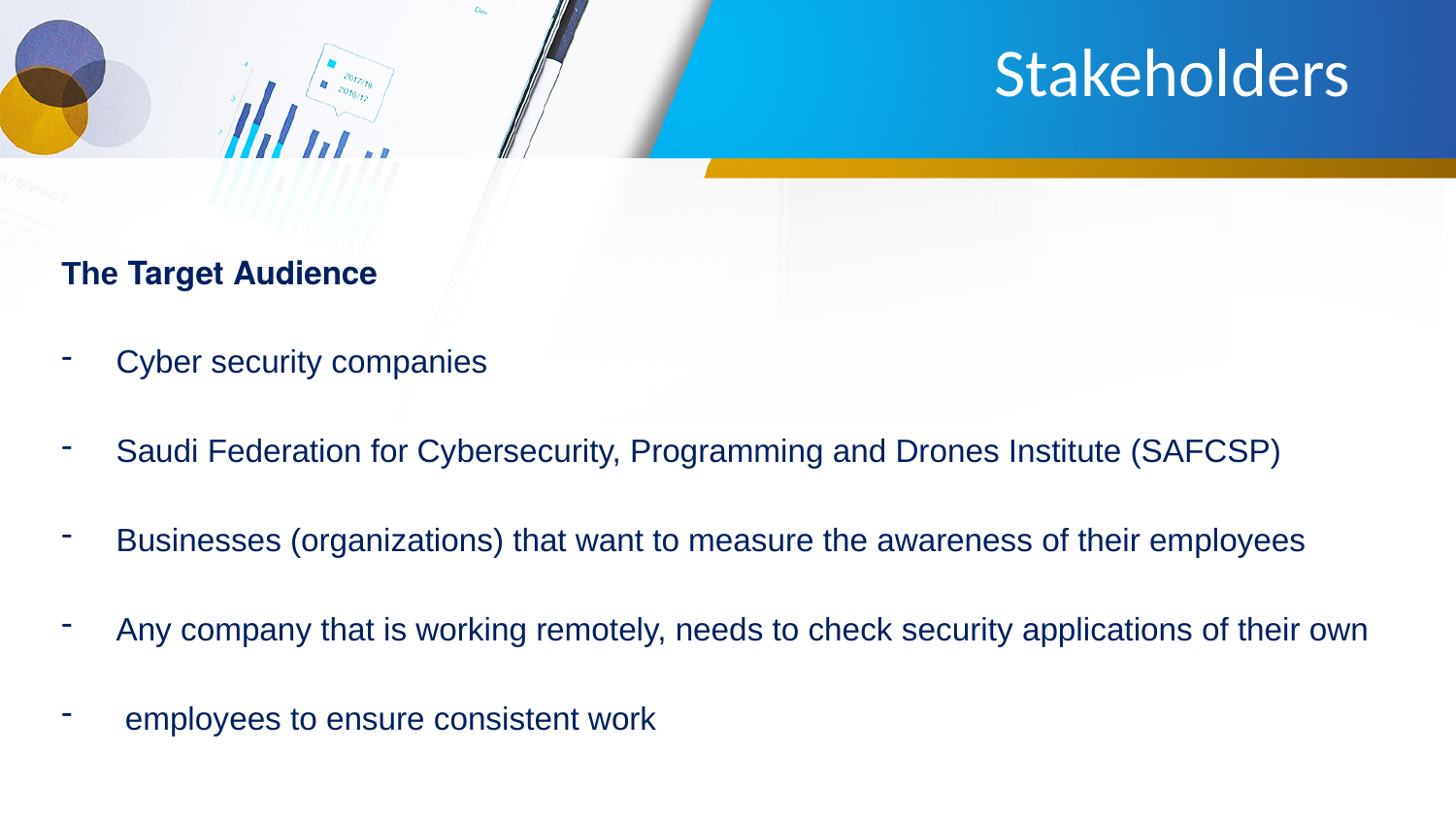

# Stakeholders
The Target Audience

Cyber security companies

Saudi Federation for Cybersecurity, Programming and Drones Institute (SAFCSP)

Businesses (organizations) that want to measure the awareness of their employees

Any company that is working remotely, needs to check security applications of their own

 employees to ensure consistent work